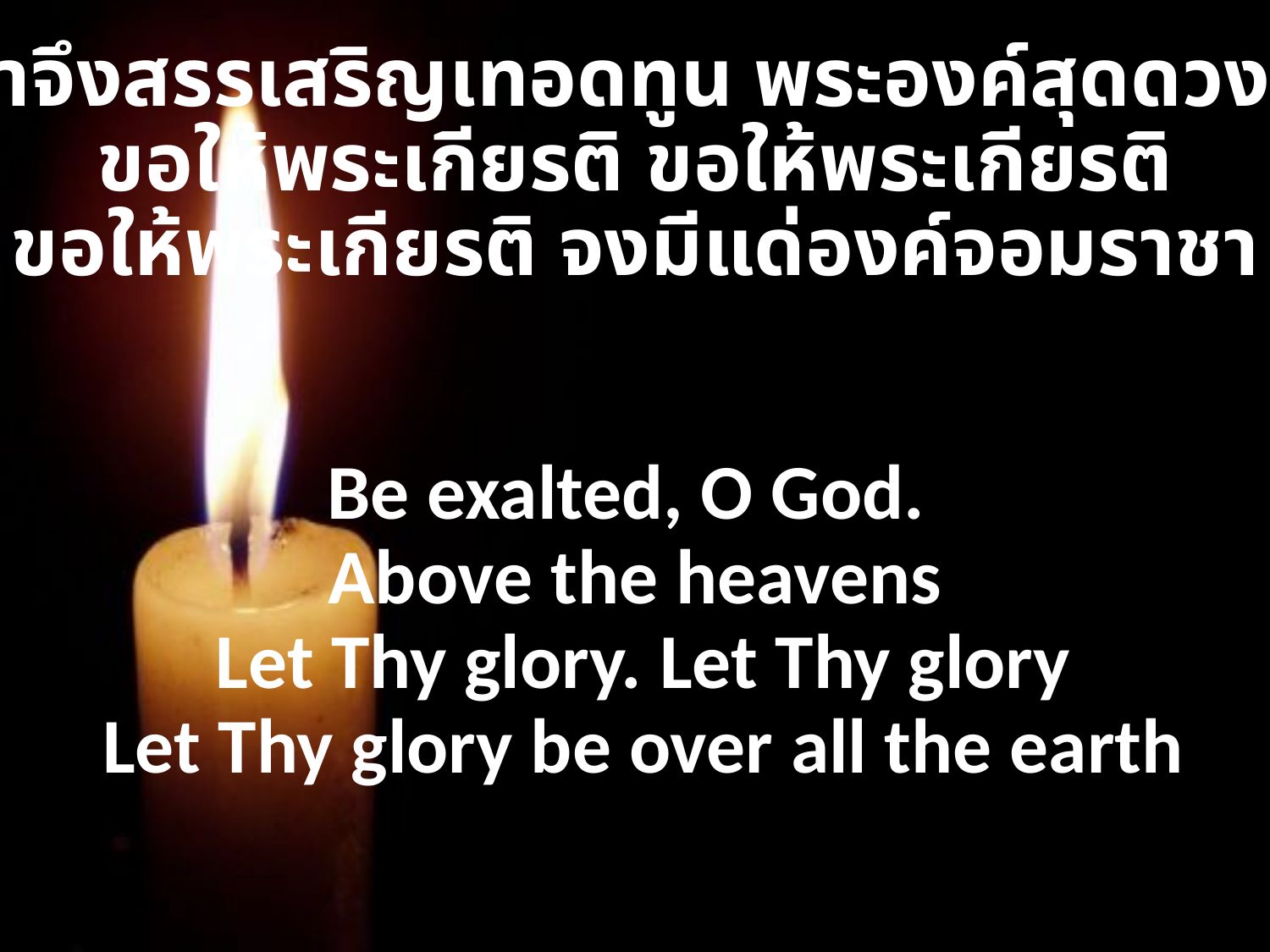

เราจึงสรรเสริญเทอดทูน พระองค์สุดดวงใจ
ขอให้พระเกียรติ ขอให้พระเกียรติ
ขอให้พระเกียรติ จงมีแด่องค์จอมราชา
Be exalted, O God.
Above the heavens
 Let Thy glory. Let Thy glory
 Let Thy glory be over all the earth